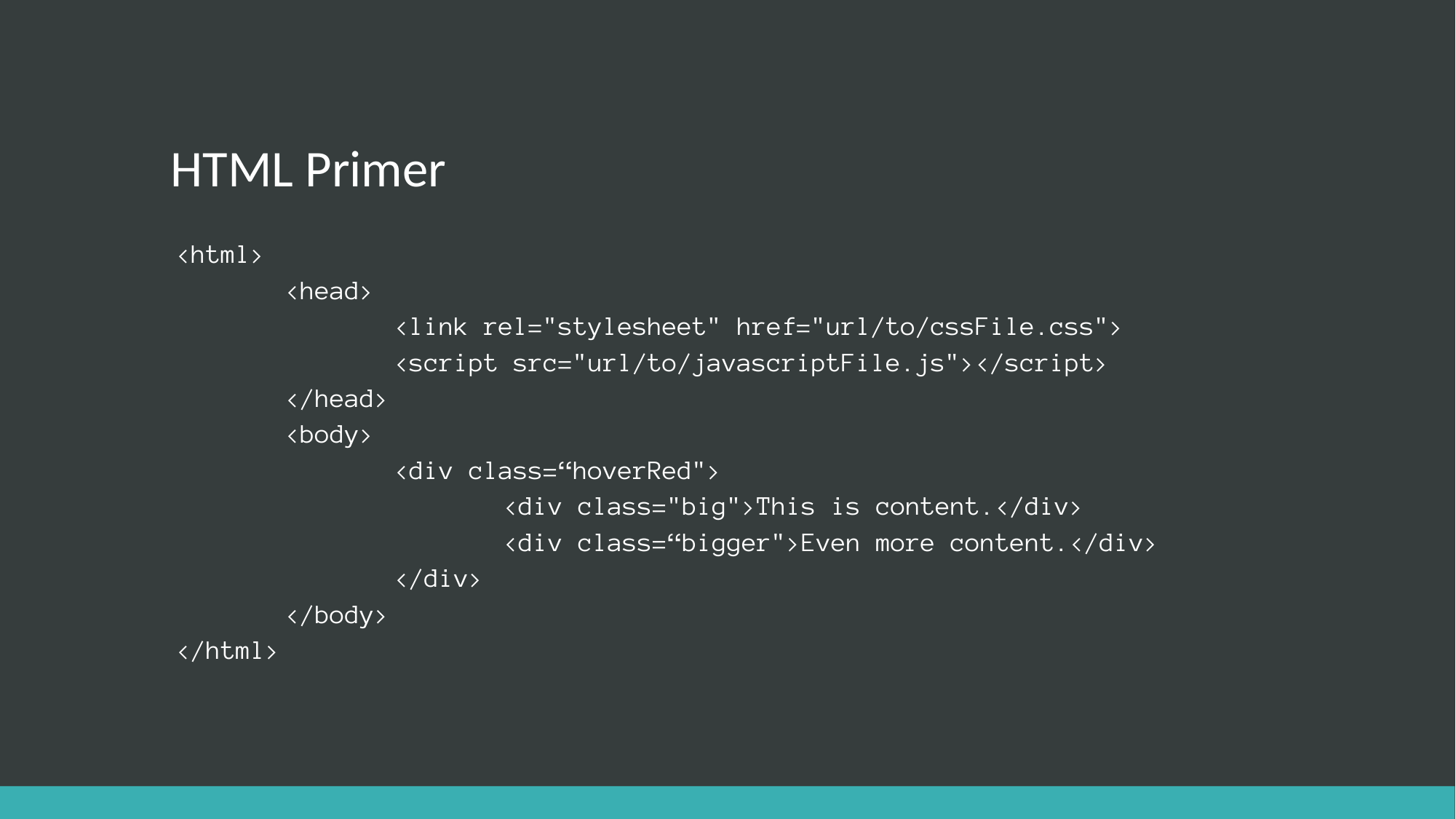

# HTML Primer
<html>
	<head>
		<link rel="stylesheet" href="url/to/cssFile.css">
		<script src="url/to/javascriptFile.js"></script>
	</head>
	<body>
		<div class=“hoverRed">
			<div class="big">This is content.</div>
			<div class=“bigger">Even more content.</div>
		</div>
	</body>
</html>